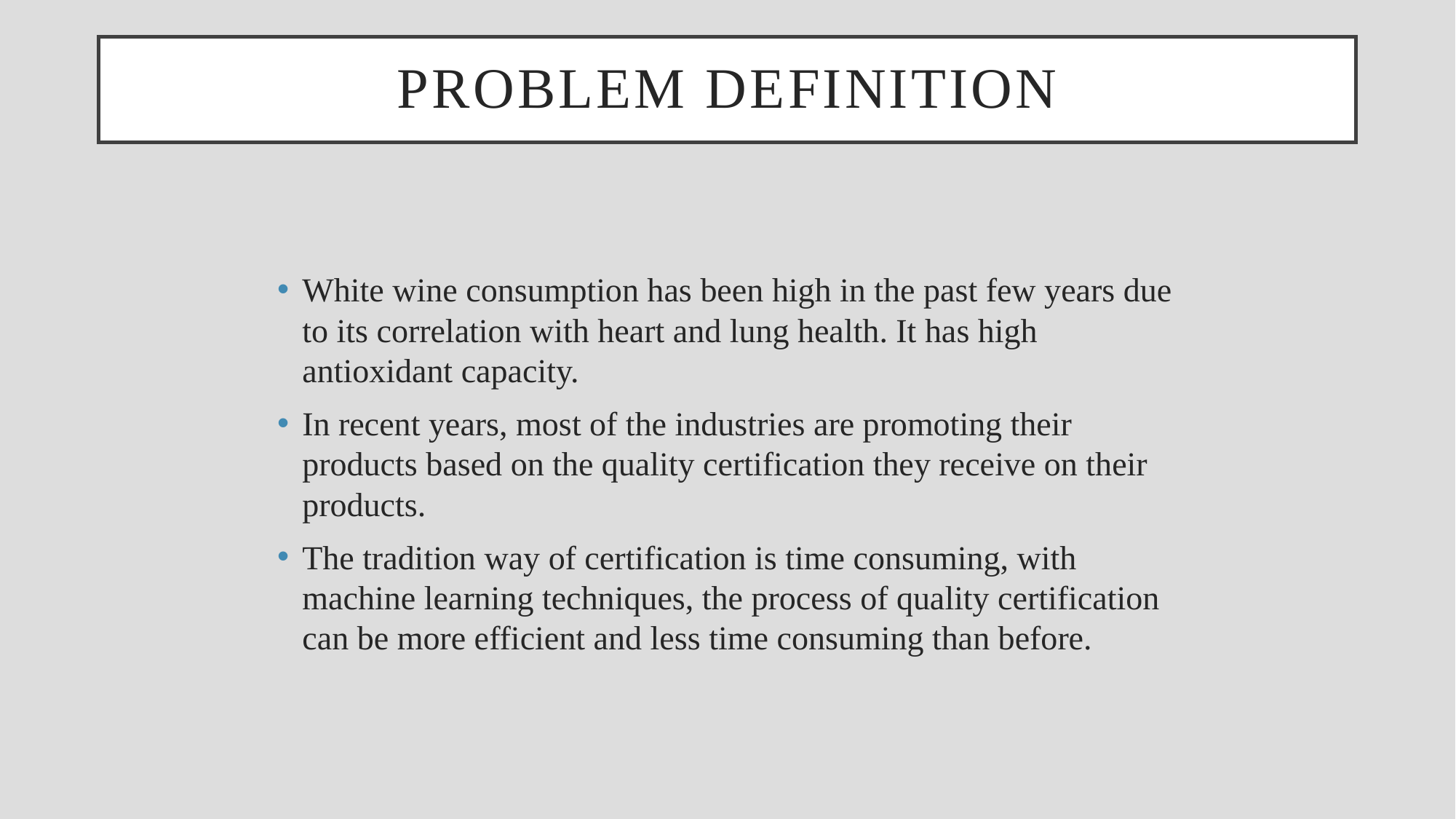

PROBLEM DEFINITION
White wine consumption has been high in the past few years due to its correlation with heart and lung health. It has high antioxidant capacity.
In recent years, most of the industries are promoting their products based on the quality certification they receive on their products.
The tradition way of certification is time consuming, with machine learning techniques, the process of quality certification can be more efficient and less time consuming than before.